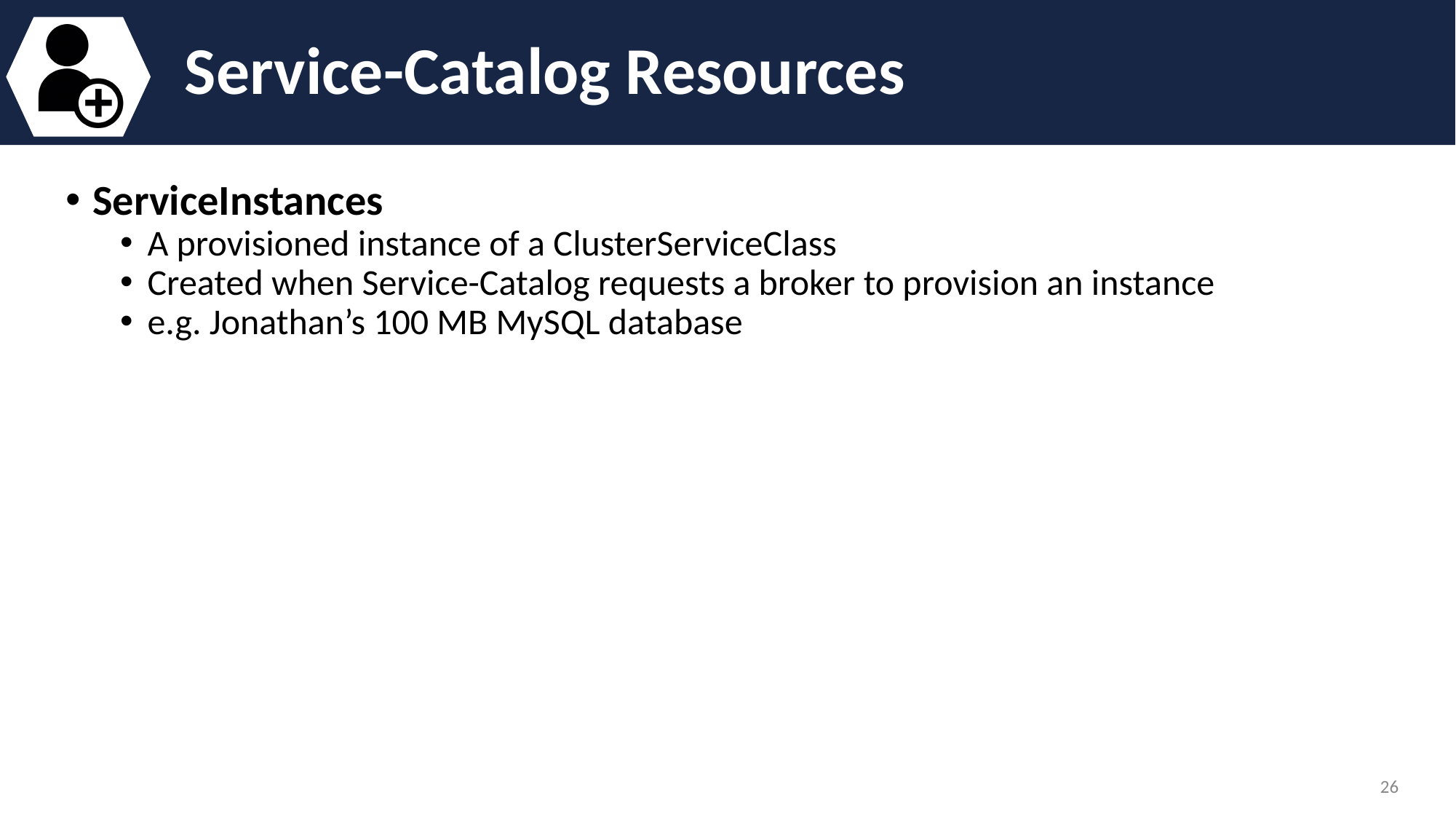

# Service-Catalog Resources
ServiceInstances
A provisioned instance of a ClusterServiceClass
Created when Service-Catalog requests a broker to provision an instance
e.g. Jonathan’s 100 MB MySQL database
26